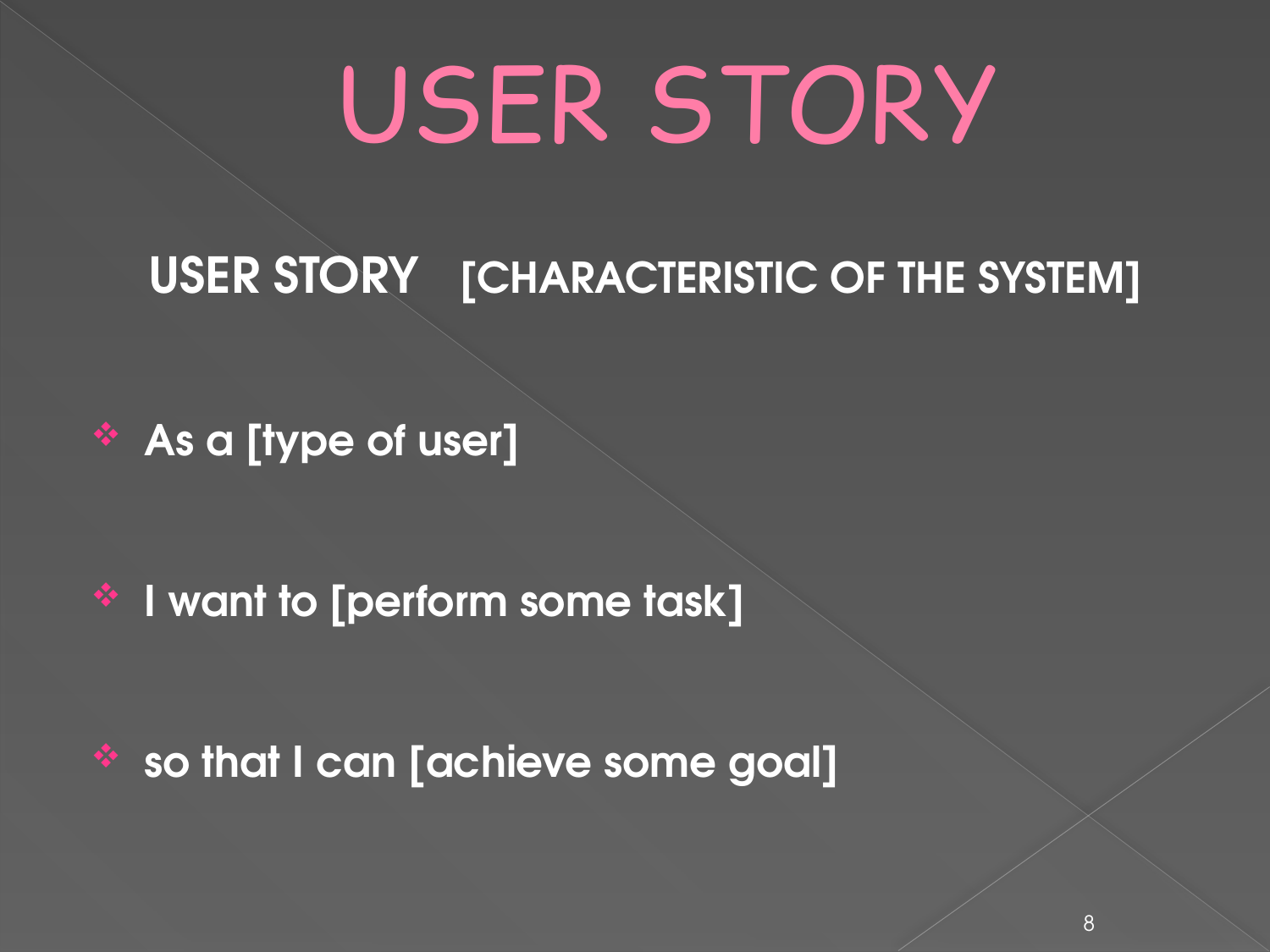

# USER STORY
USER STORY   [CHARACTERISTIC OF THE SYSTEM]
As a [type of user]
I want to [perform some task]
so that I can [achieve some goal]
8